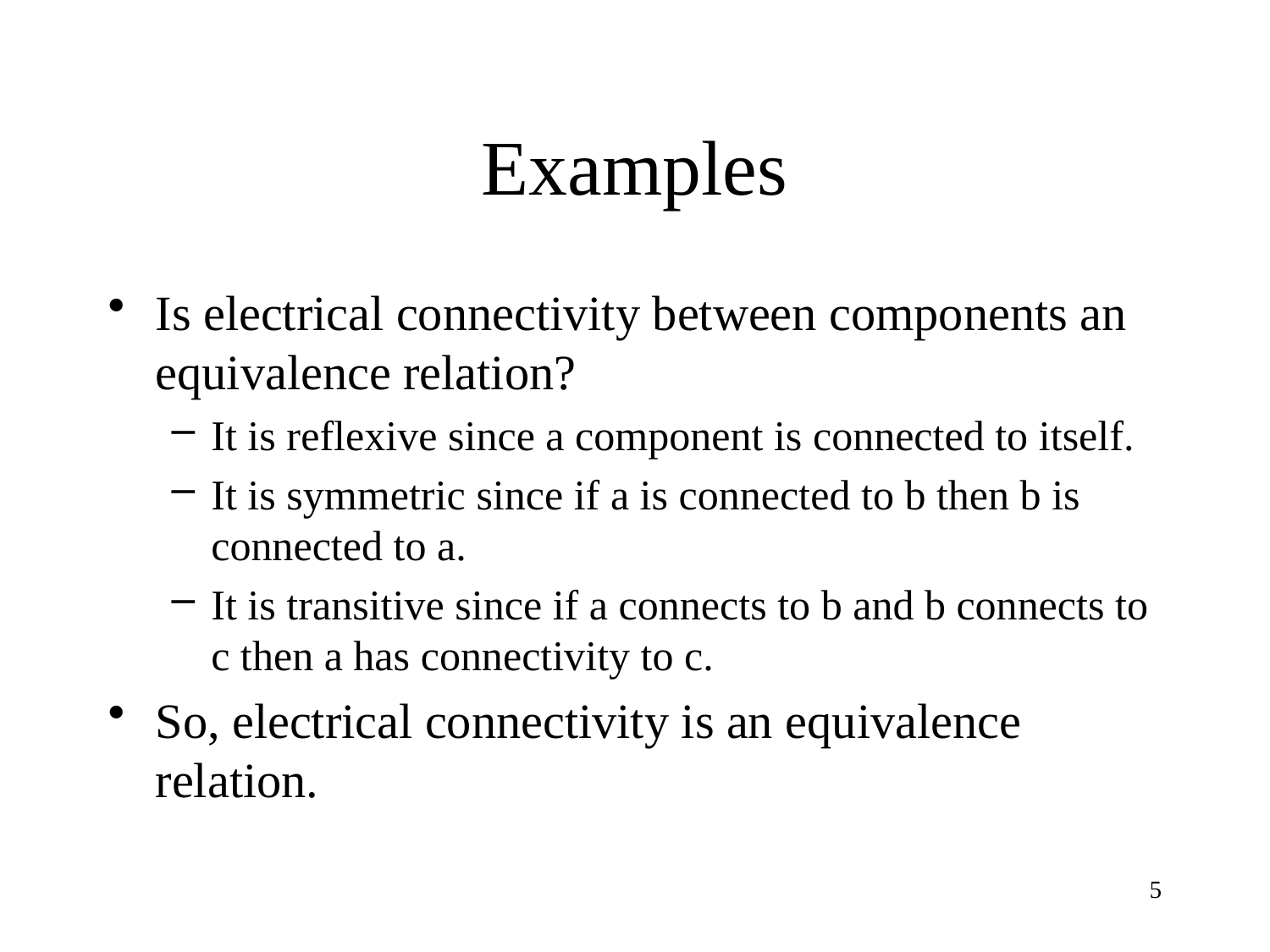

# Examples
Is electrical connectivity between components an equivalence relation?
It is reflexive since a component is connected to itself.
It is symmetric since if a is connected to b then b is connected to a.
It is transitive since if a connects to b and b connects to c then a has connectivity to c.
So, electrical connectivity is an equivalence relation.
5